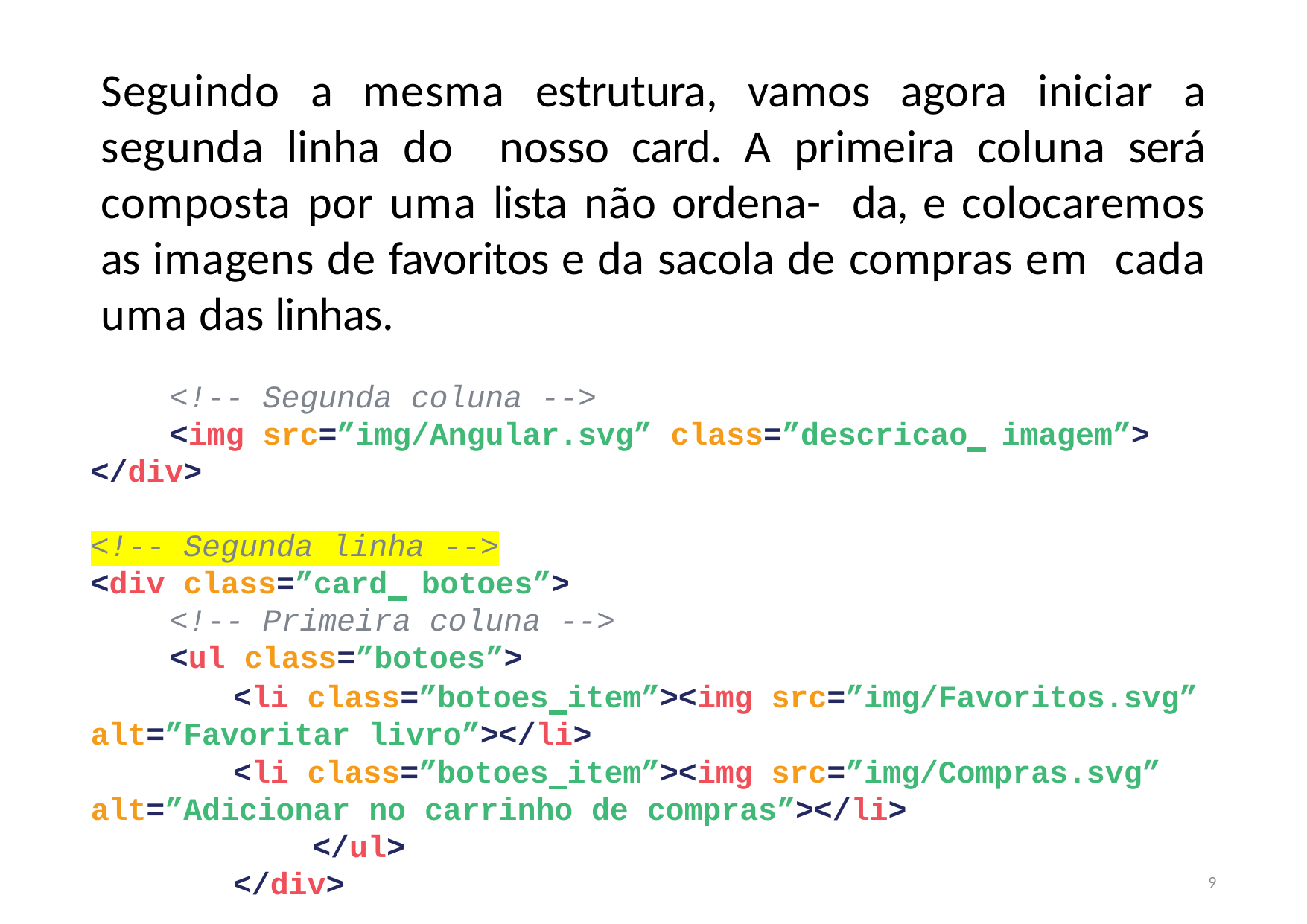

# Seguindo a mesma estrutura, vamos agora iniciar a segunda linha do  nosso card. A primeira coluna será composta por uma lista não ordena-  da, e colocaremos as imagens de favoritos e da sacola de compras em  cada uma das linhas.
<!-- Segunda coluna -->
<img src=”img/Angular.svg” class=”descricao imagem”>
</div>

<!-- Segunda linha -->
<div class=”card botoes”>
<!-- Primeira coluna -->
<ul class=”botoes”>
<li class=”botoes item”><img src=”img/Favoritos.svg”  alt=”Favoritar livro”></li>
<li class=”botoes item”><img src=”img/Compras.svg”  alt=”Adicionar no carrinho de compras”></li>
</ul>
</div>
9